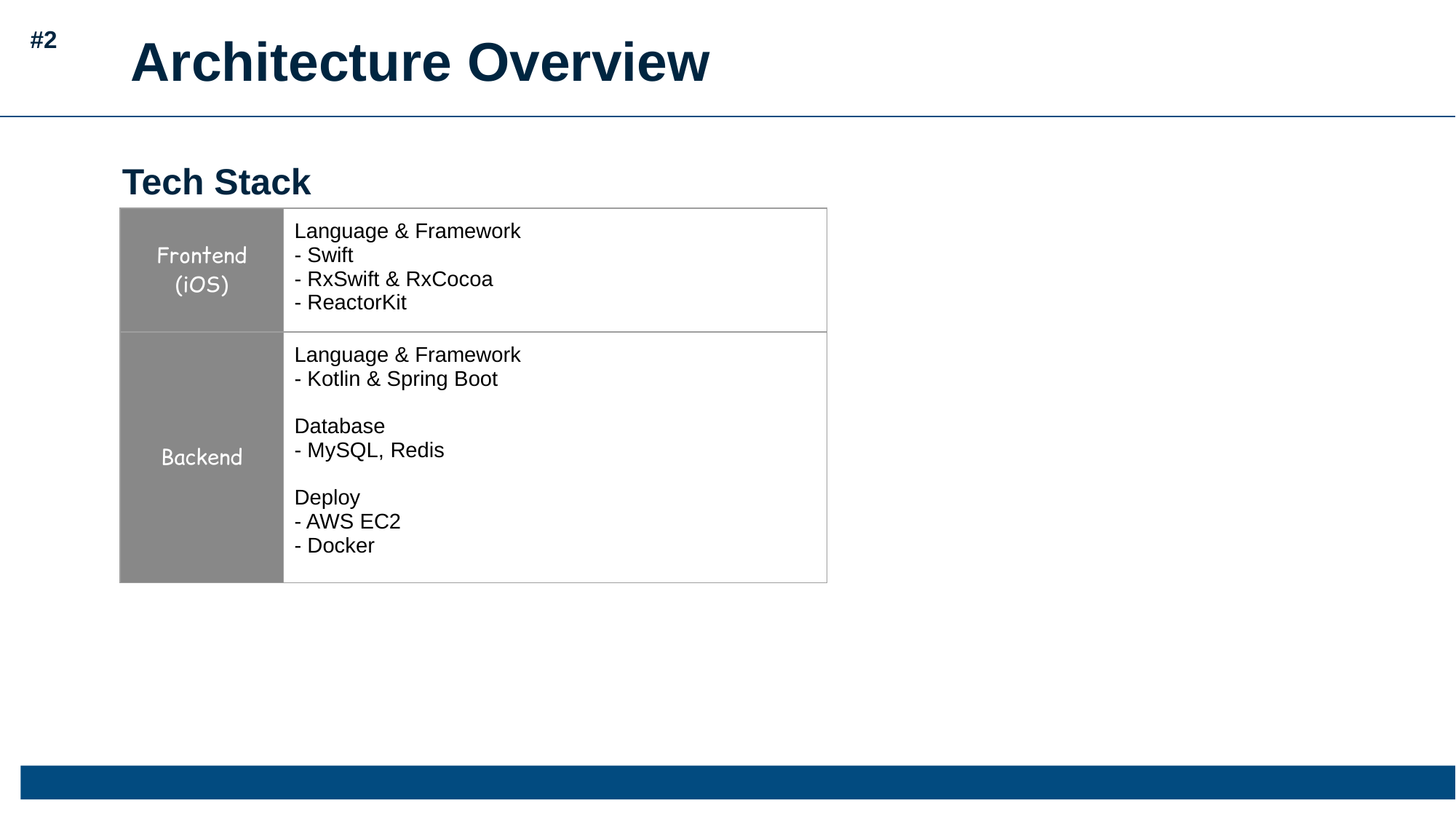

#2
Architecture Overview
Tech Stack
| Frontend (iOS) | Language & Framework - Swift - RxSwift & RxCocoa - ReactorKit |
| --- | --- |
| Backend | Language & Framework - Kotlin & Spring Boot Database - MySQL, Redis Deploy - AWS EC2 - Docker |